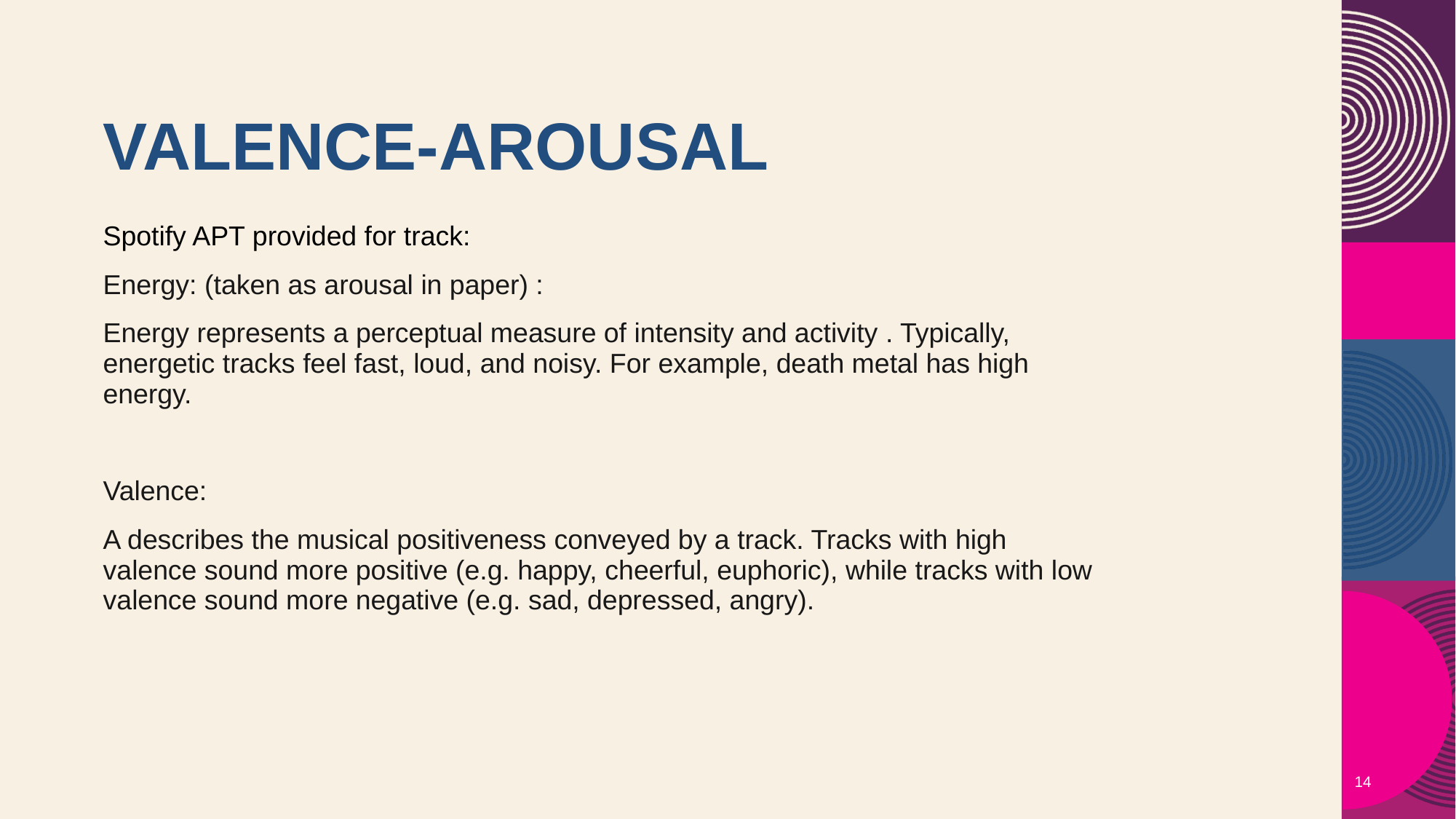

# Valence-arousal
Spotify APT provided for track:
Energy: (taken as arousal in paper) :
Energy represents a perceptual measure of intensity and activity . Typically, energetic tracks feel fast, loud, and noisy. For example, death metal has high energy.

Valence:
A describes the musical positiveness conveyed by a track. Tracks with high valence sound more positive (e.g. happy, cheerful, euphoric), while tracks with low valence sound more negative (e.g. sad, depressed, angry).

14